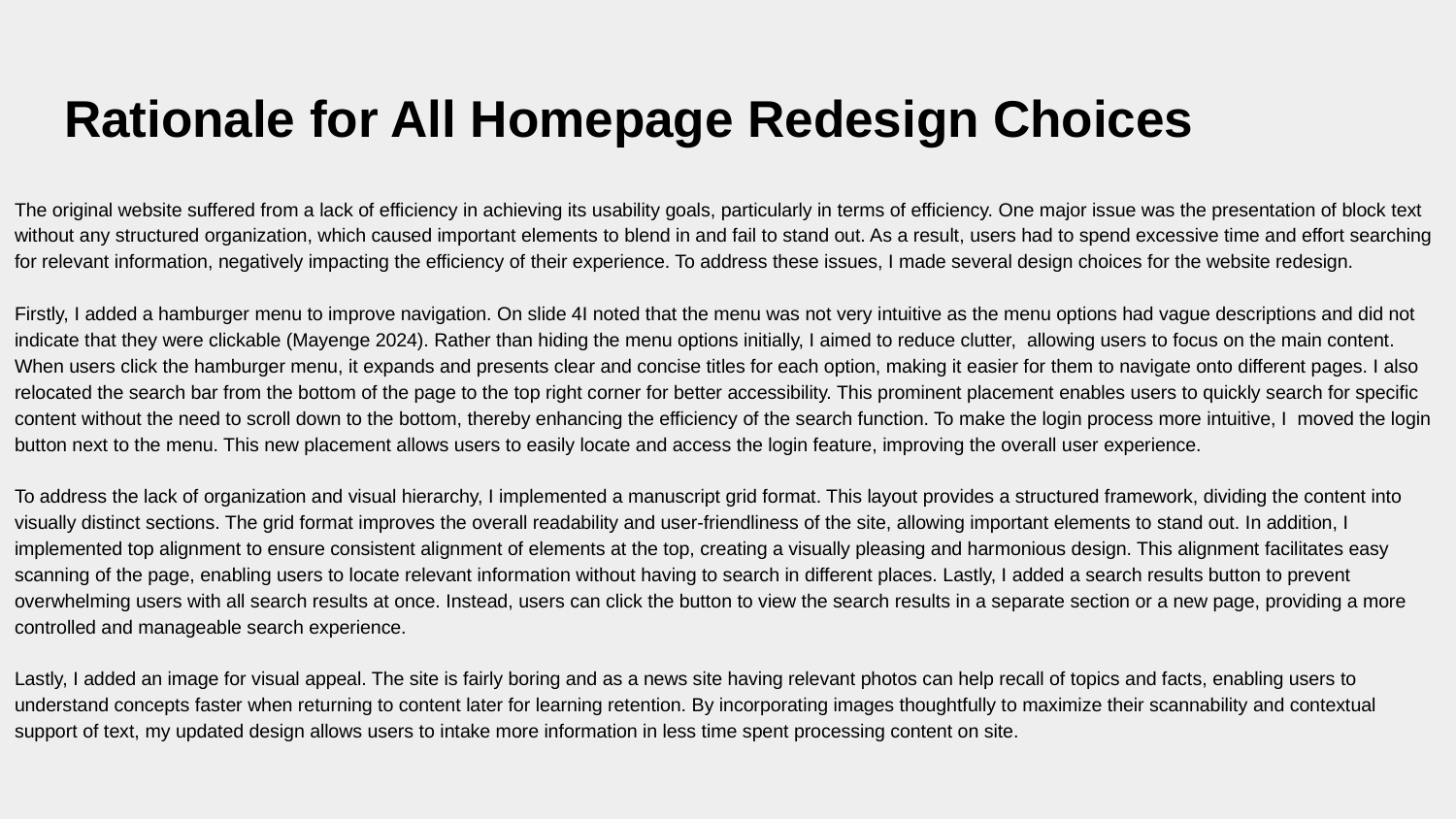

# Rationale for All Homepage Redesign Choices
The original website suffered from a lack of efficiency in achieving its usability goals, particularly in terms of efficiency. One major issue was the presentation of block text without any structured organization, which caused important elements to blend in and fail to stand out. As a result, users had to spend excessive time and effort searching for relevant information, negatively impacting the efficiency of their experience. To address these issues, I made several design choices for the website redesign.

Firstly, I added a hamburger menu to improve navigation. On slide 4I noted that the menu was not very intuitive as the menu options had vague descriptions and did not indicate that they were clickable (Mayenge 2024). Rather than hiding the menu options initially, I aimed to reduce clutter,  allowing users to focus on the main content. When users click the hamburger menu, it expands and presents clear and concise titles for each option, making it easier for them to navigate onto different pages. I also relocated the search bar from the bottom of the page to the top right corner for better accessibility. This prominent placement enables users to quickly search for specific content without the need to scroll down to the bottom, thereby enhancing the efficiency of the search function. To make the login process more intuitive, I  moved the login button next to the menu. This new placement allows users to easily locate and access the login feature, improving the overall user experience.

To address the lack of organization and visual hierarchy, I implemented a manuscript grid format. This layout provides a structured framework, dividing the content into visually distinct sections. The grid format improves the overall readability and user-friendliness of the site, allowing important elements to stand out. In addition, I implemented top alignment to ensure consistent alignment of elements at the top, creating a visually pleasing and harmonious design. This alignment facilitates easy scanning of the page, enabling users to locate relevant information without having to search in different places. Lastly, I added a search results button to prevent overwhelming users with all search results at once. Instead, users can click the button to view the search results in a separate section or a new page, providing a more controlled and manageable search experience.

Lastly, I added an image for visual appeal. The site is fairly boring and as a news site having relevant photos can help recall of topics and facts, enabling users to understand concepts faster when returning to content later for learning retention. By incorporating images thoughtfully to maximize their scannability and contextual support of text, my updated design allows users to intake more information in less time spent processing content on site.